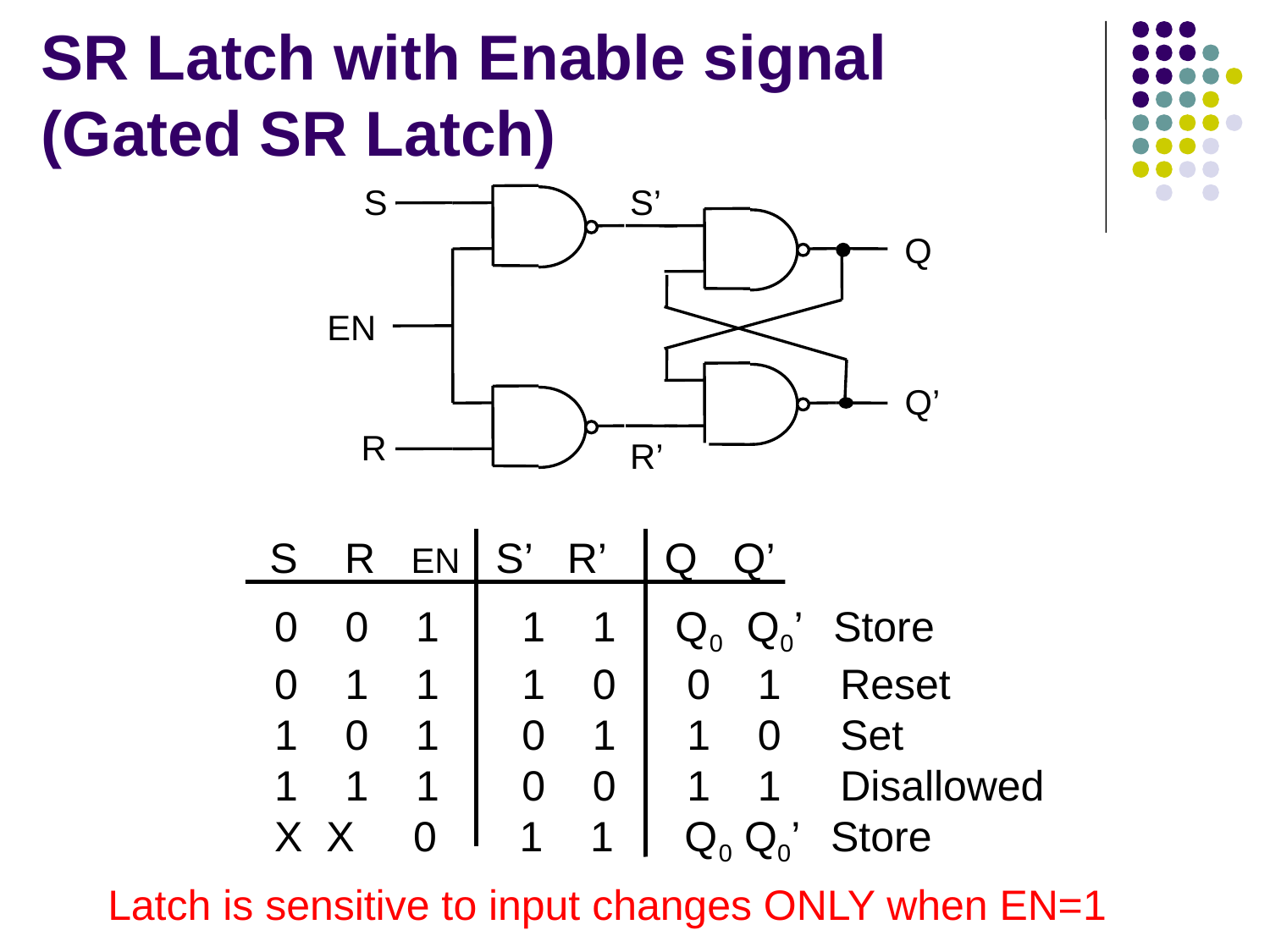

# SR Latch with Enable signal (Gated SR Latch)
S

EN

R

S’

Q

Q’

R’

S    R   EN   S’   R’     Q   Q’

0    0    1       1    1     Q0  Q0’   Store
0    1    1       1    0      0    1     Reset
1    0    1       0    1      1    0     Set
1    1    1       0    0      1    1     Disallowed
X  X     0       1    1      Q0 Q0’   Store
Latch is sensitive to input changes ONLY when EN=1